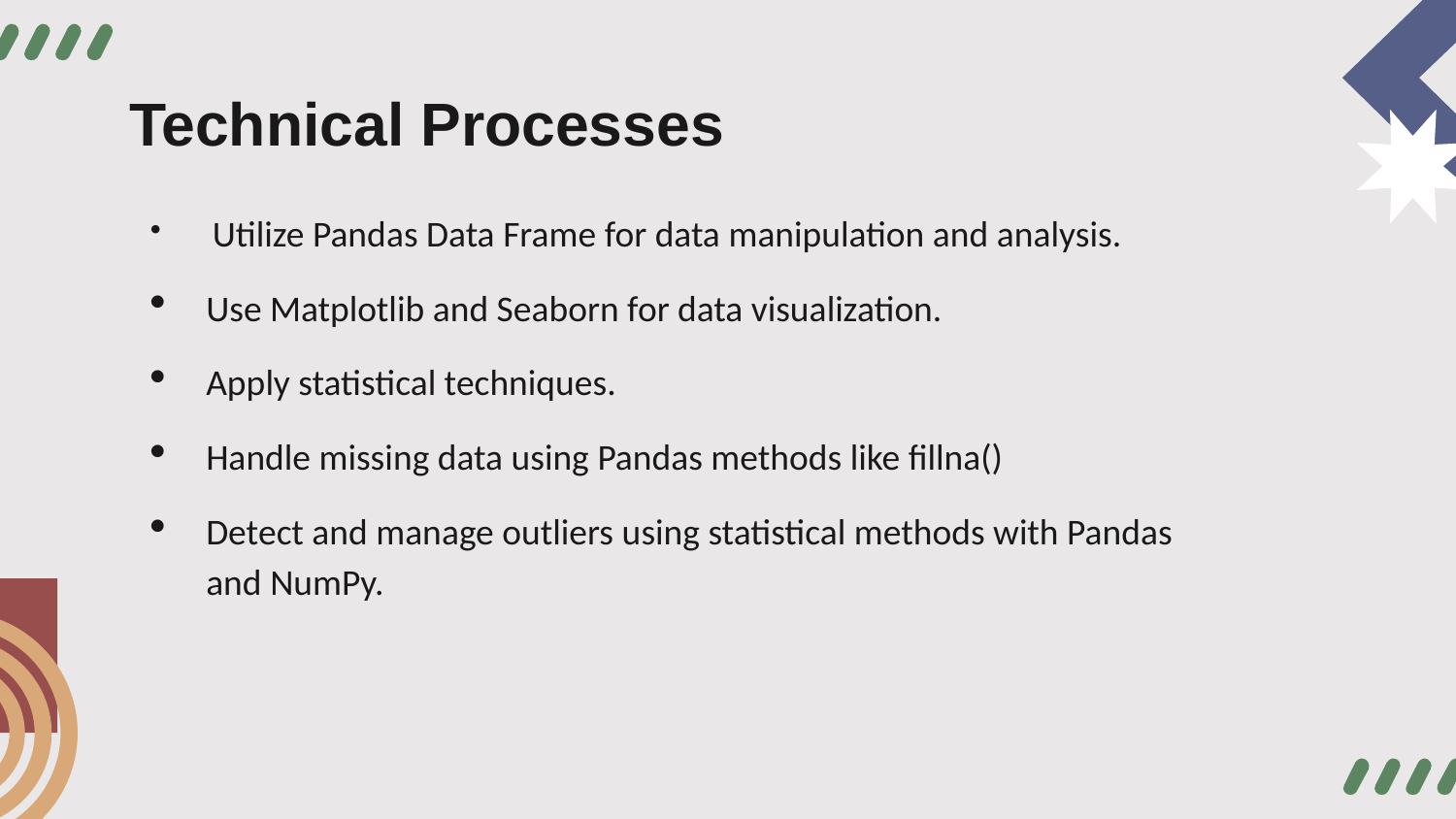

# Technical Processes
 Utilize Pandas Data Frame for data manipulation and analysis.
Use Matplotlib and Seaborn for data visualization.
Apply statistical techniques.
Handle missing data using Pandas methods like fillna()
Detect and manage outliers using statistical methods with Pandas and NumPy.